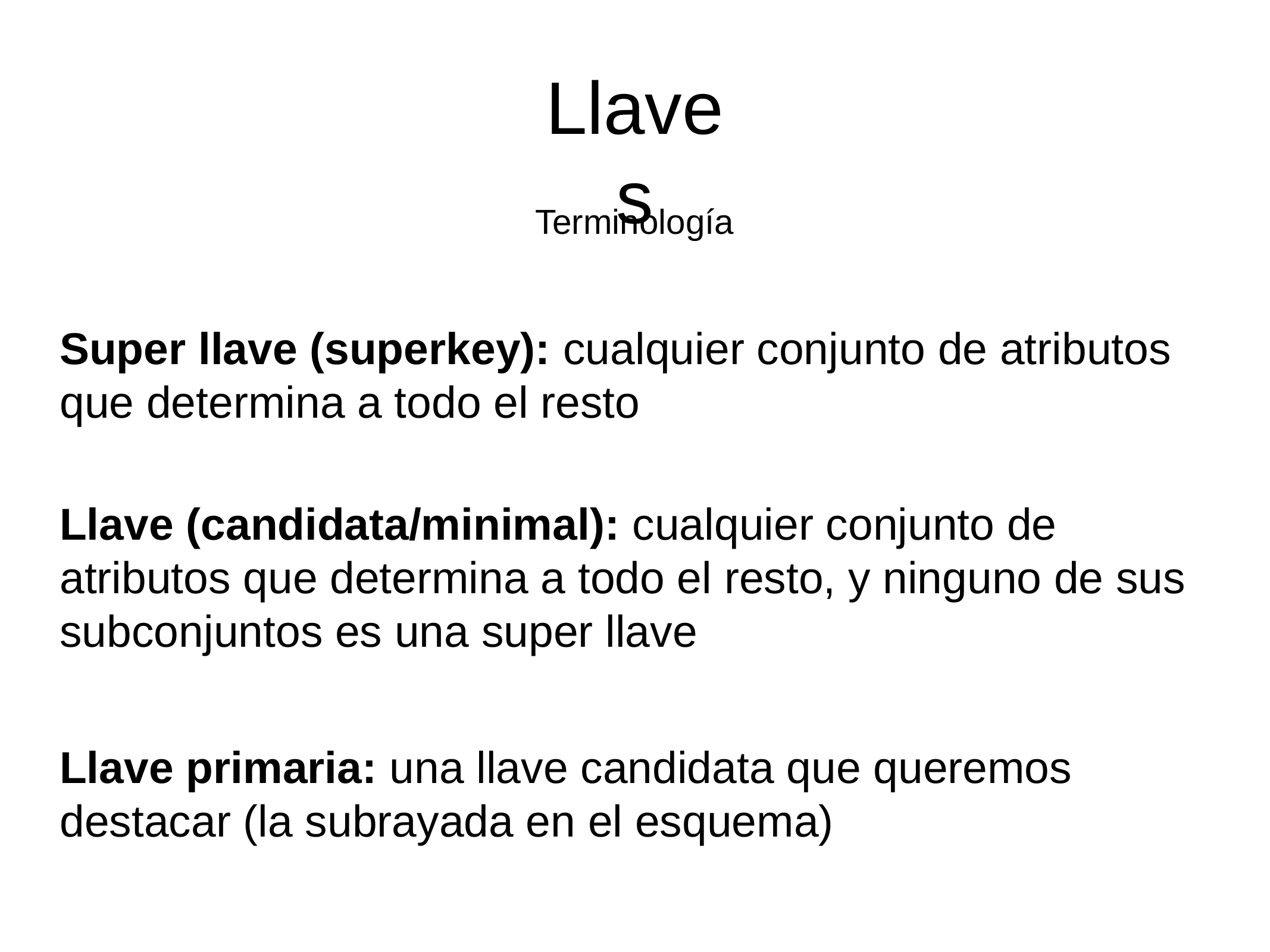

Llaves
Terminología
Super llave (superkey): cualquier conjunto de atributos que determina a todo el resto
Llave (candidata/minimal): cualquier conjunto de atributos que determina a todo el resto, y ninguno de sus subconjuntos es una super llave
Llave primaria: una llave candidata que queremos destacar (la subrayada en el esquema)